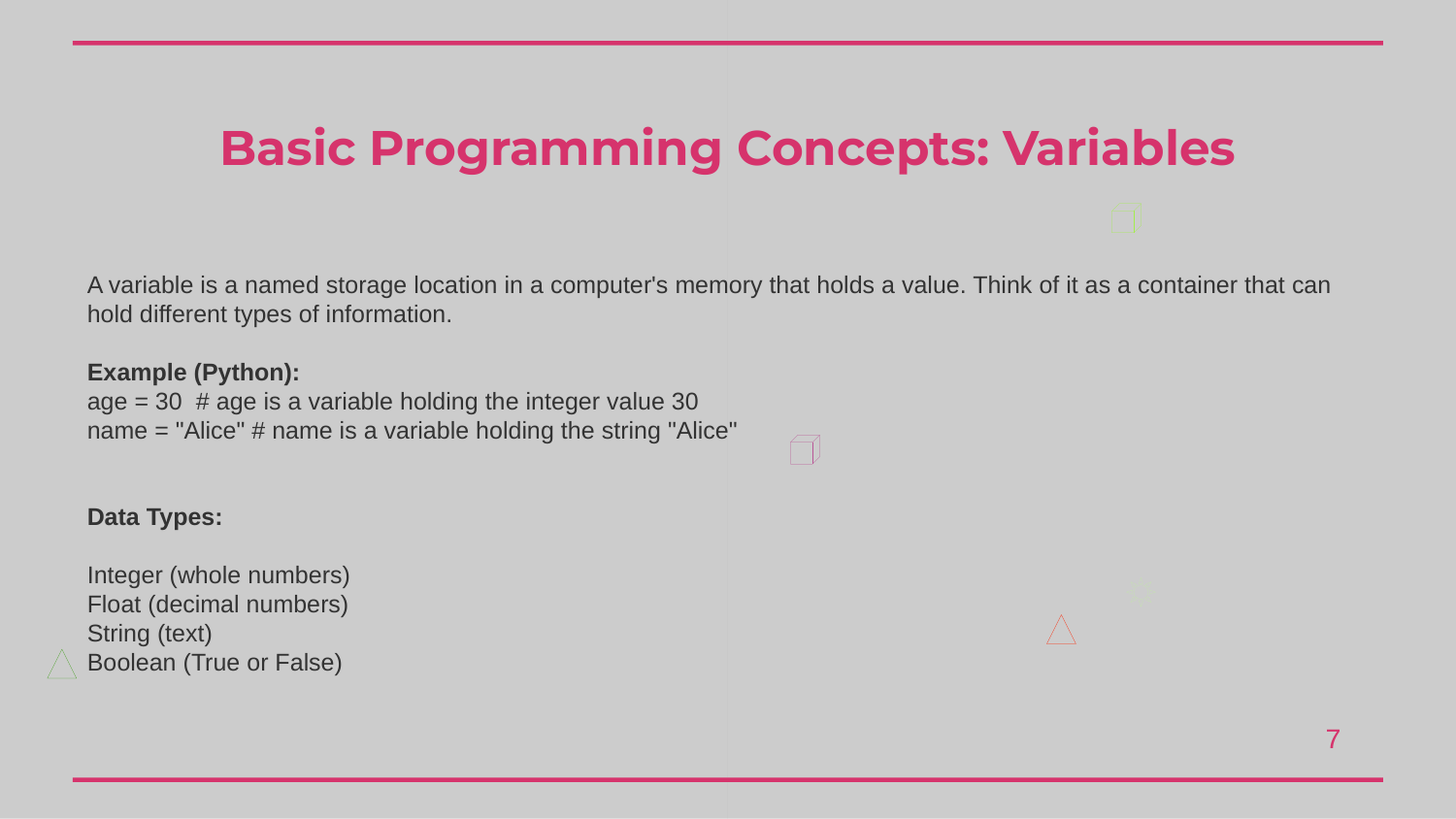

Basic Programming Concepts: Variables

A variable is a named storage location in a computer's memory that holds a value. Think of it as a container that can hold different types of information.

Example (Python):
age = 30  # age is a variable holding the integer value 30
name = "Alice" # name is a variable holding the string "Alice"

Data Types:

Integer (whole numbers)
Float (decimal numbers)
String (text)
Boolean (True or False)

7